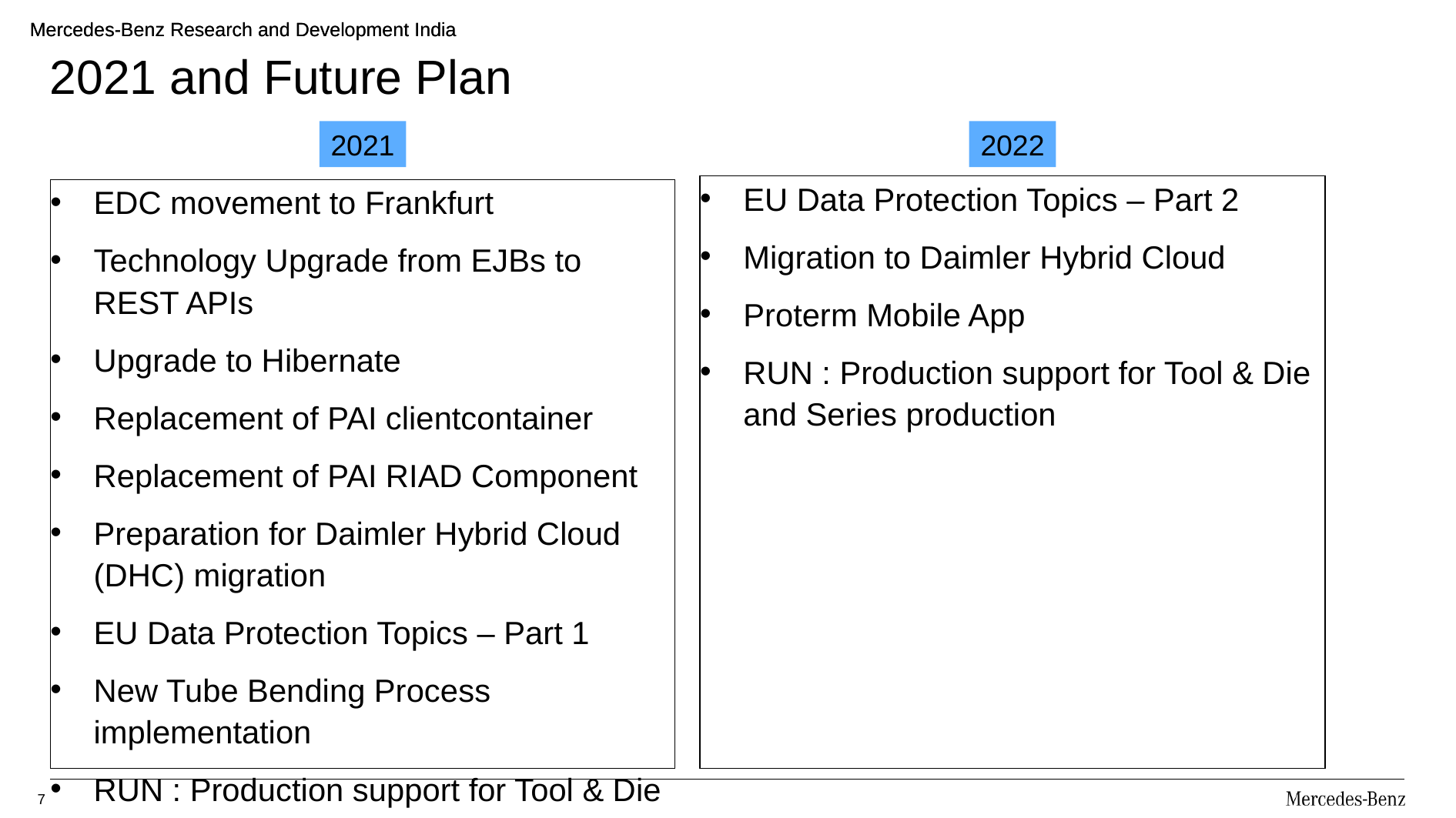

# 2021 and Future Plan
2021
2022
EU Data Protection Topics – Part 2
Migration to Daimler Hybrid Cloud
Proterm Mobile App
RUN : Production support for Tool & Die and Series production

EDC movement to Frankfurt
Technology Upgrade from EJBs to REST APIs
Upgrade to Hibernate
Replacement of PAI clientcontainer
Replacement of PAI RIAD Component
Preparation for Daimler Hybrid Cloud (DHC) migration
EU Data Protection Topics – Part 1
New Tube Bending Process implementation
RUN : Production support for Tool & Die and Series production
7